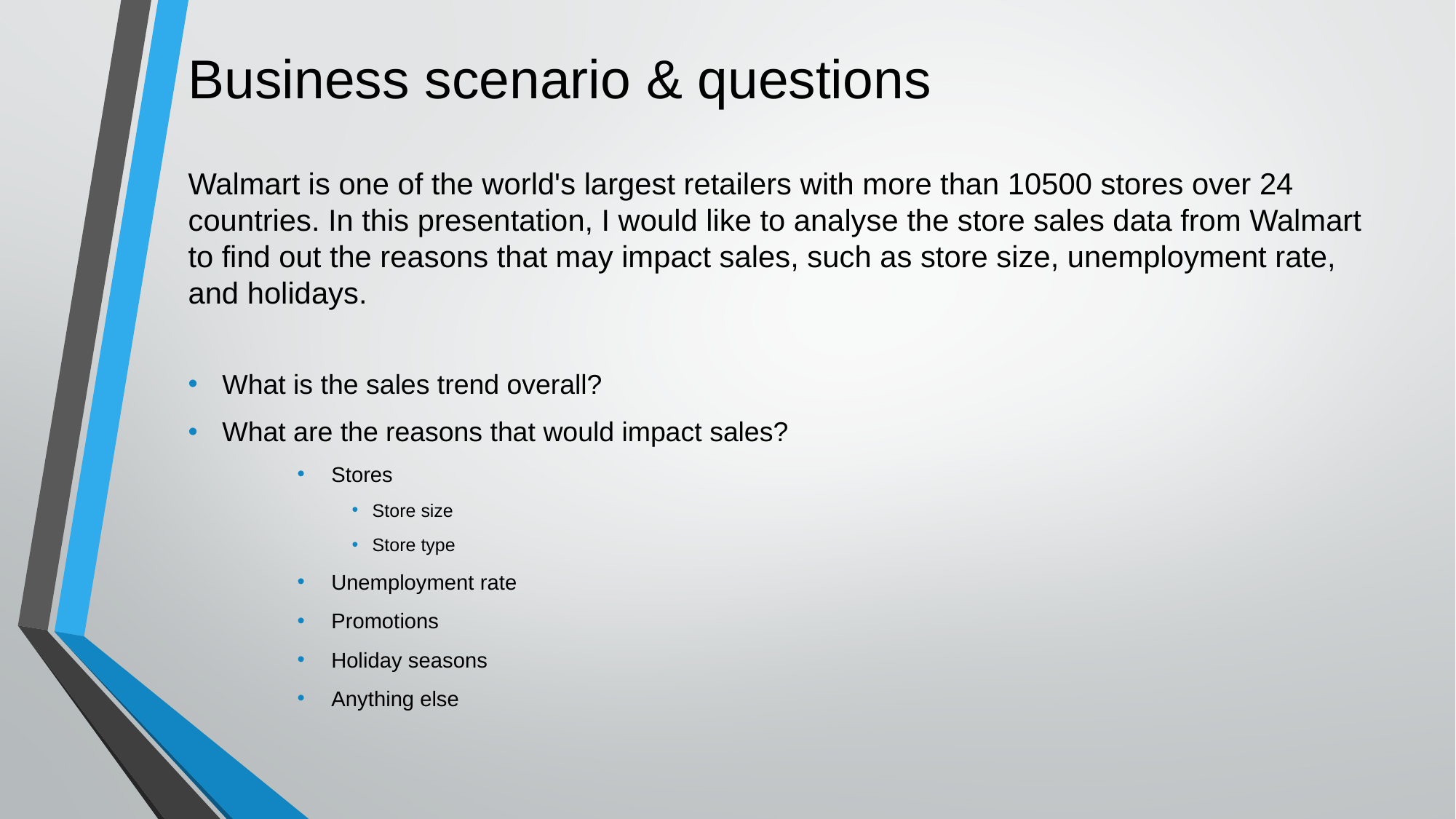

# Business scenario & questions
Walmart is one of the world's largest retailers with more than 10500 stores over 24 countries. In this presentation, I would like to analyse the store sales data from Walmart to find out the reasons that may impact sales, such as store size, unemployment rate, and holidays.

What is the sales trend overall?
What are the reasons that would impact sales?
Stores
Store size
Store type
Unemployment rate
Promotions
Holiday seasons
Anything else